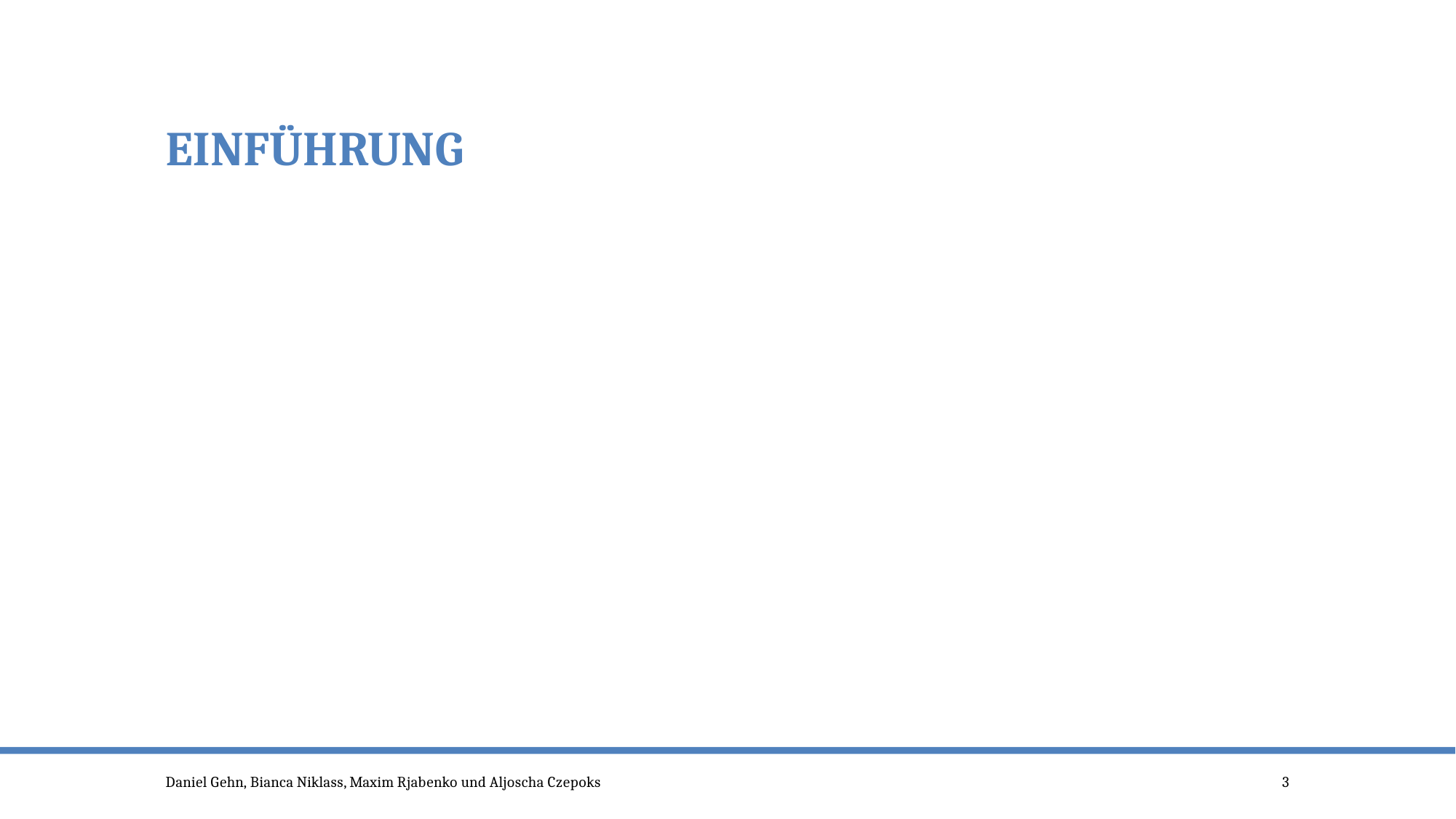

# Einführung

Daniel Gehn, Bianca Niklass, Maxim Rjabenko und Aljoscha Czepoks
3